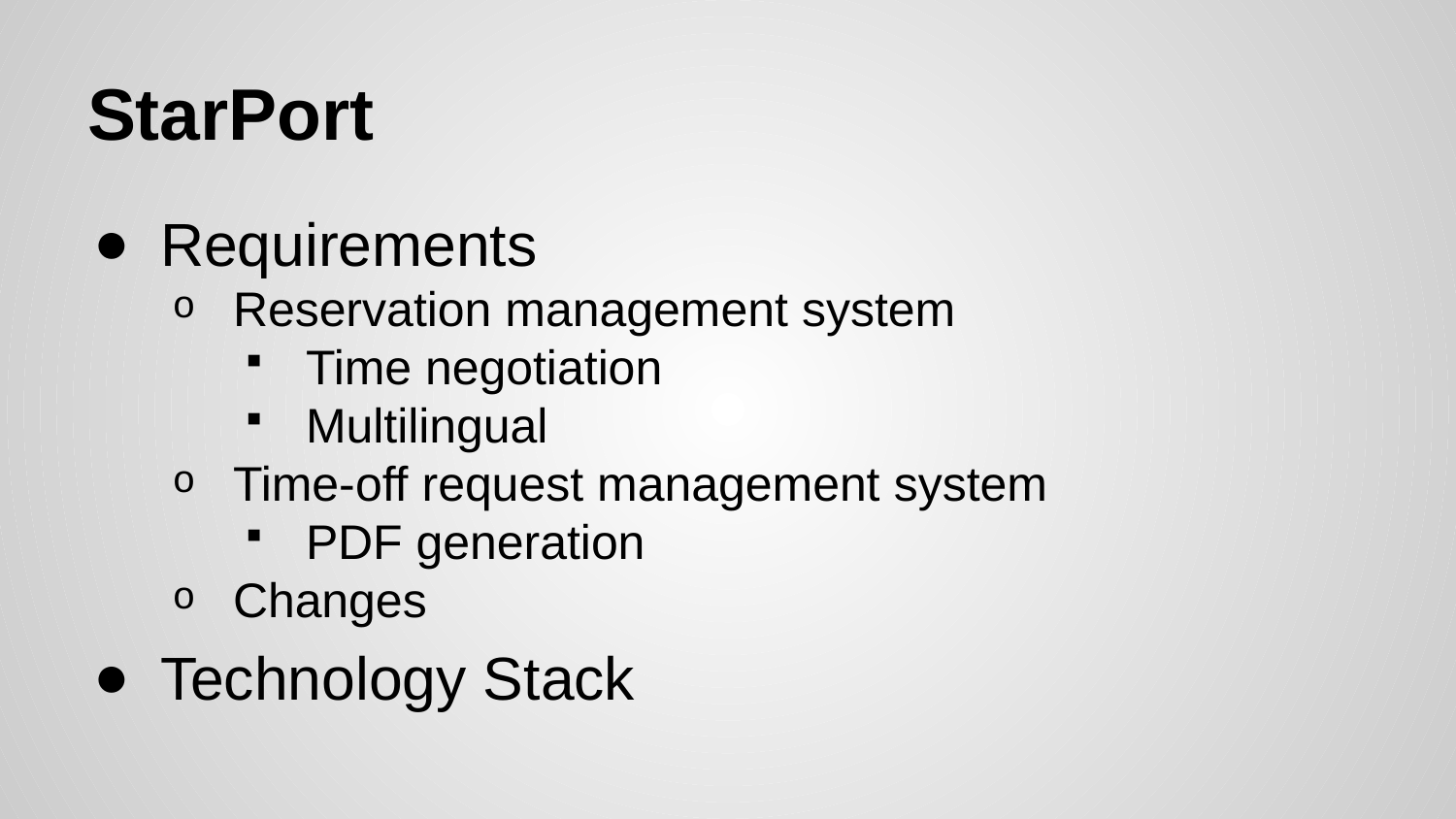

# StarPort
Requirements
Reservation management system
Time negotiation
Multilingual
Time-off request management system
PDF generation
Changes
Technology Stack